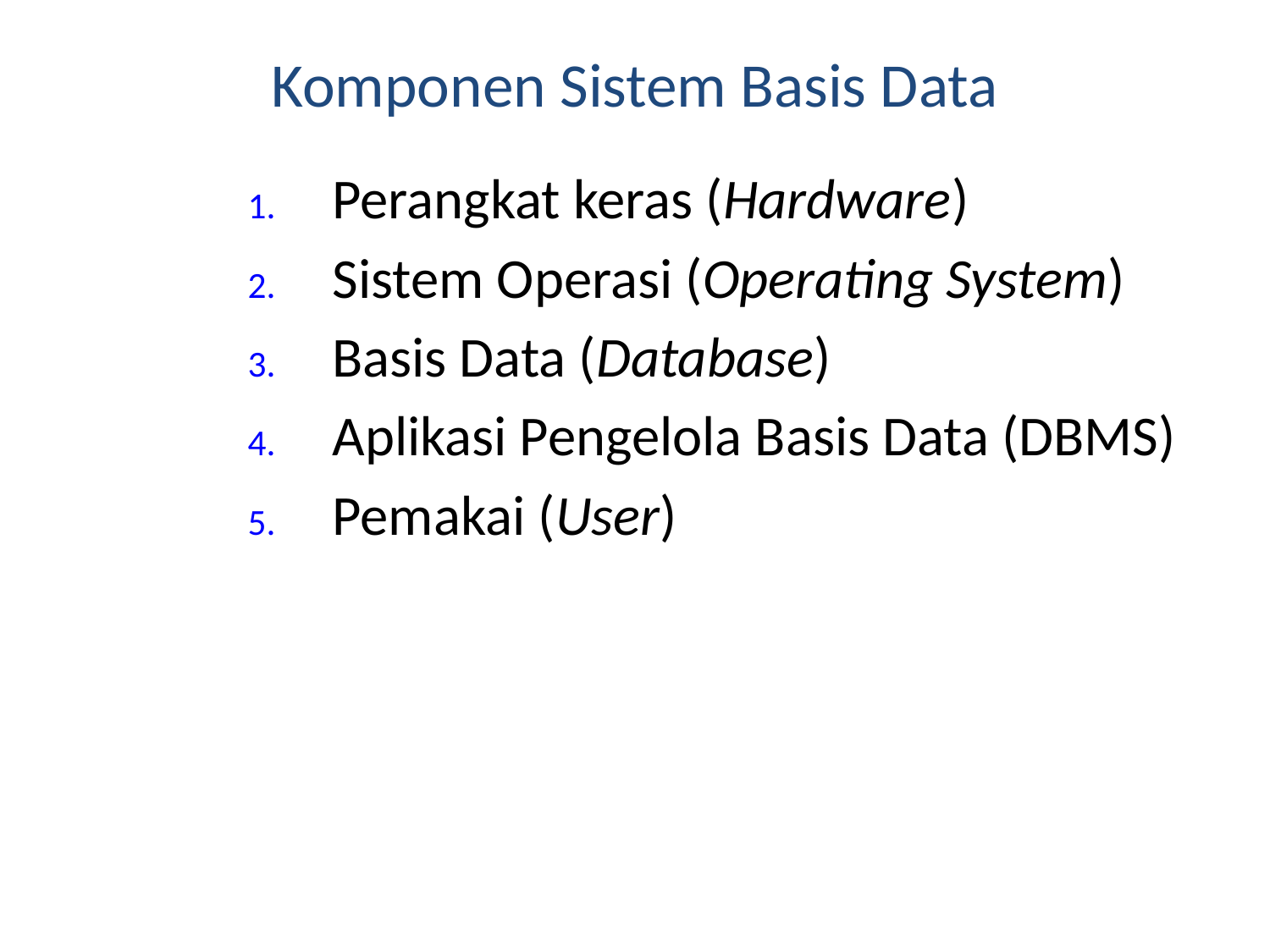

# Komponen Sistem Basis Data
Perangkat keras (Hardware)
Sistem Operasi (Operating System)
Basis Data (Database)
Aplikasi Pengelola Basis Data (DBMS)
Pemakai (User)